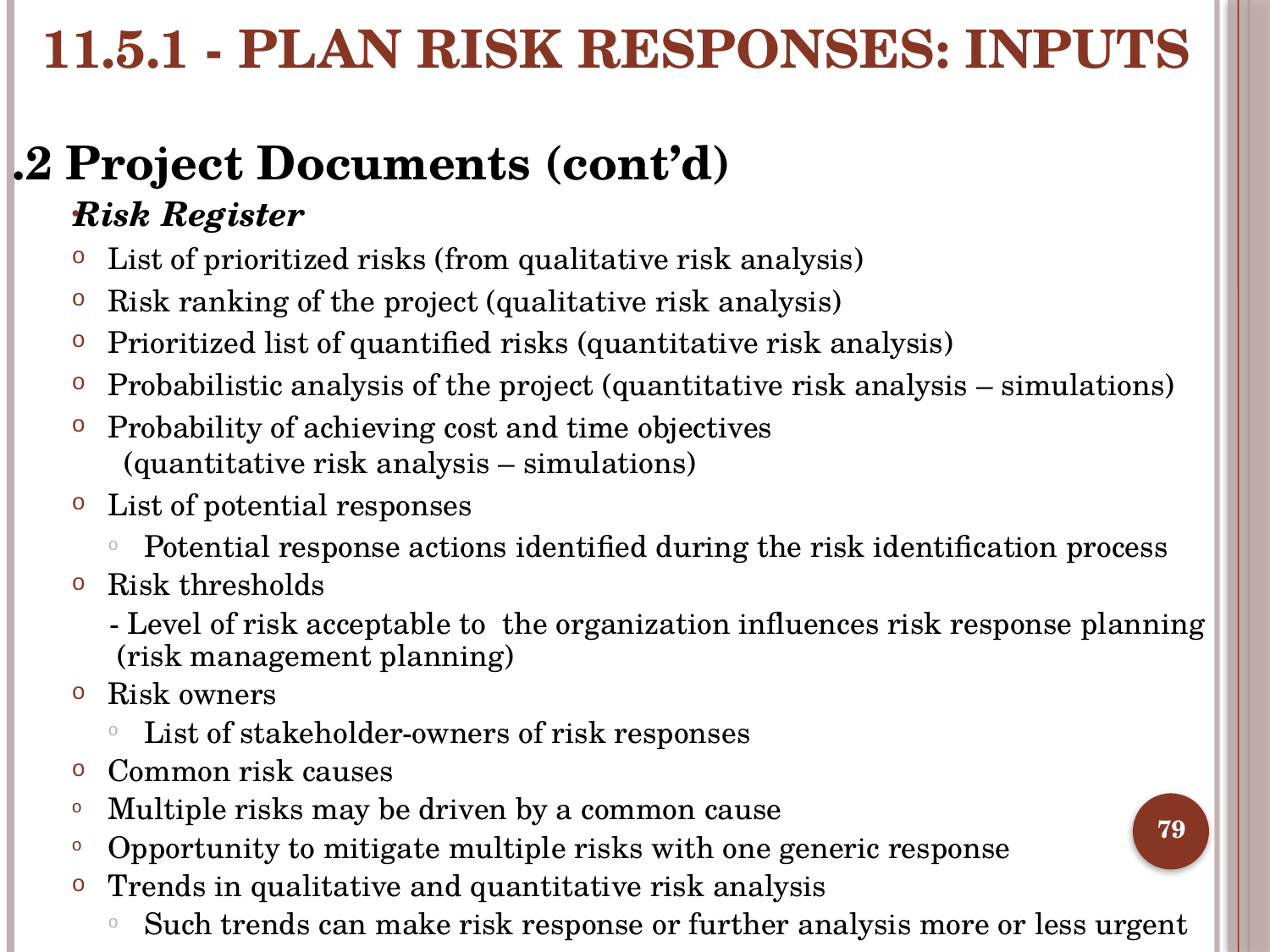

# 11.5.1 - PLAN RISK RESPONSES: INPUTS
.2 Project Documents (cont’d)
Risk Register
List of prioritized risks (from qualitative risk analysis)
Risk ranking of the project (qualitative risk analysis)
Prioritized list of quantified risks (quantitative risk analysis)
Probabilistic analysis of the project (quantitative risk analysis – simulations)
Probability of achieving cost and time objectives
  (quantitative risk analysis – simulations)
List of potential responses
Potential response actions identified during the risk identification process
Risk thresholds
- Level of risk acceptable to  the organization influences risk response planning   (risk management planning)
Risk owners
List of stakeholder-owners of risk responses
Common risk causes
Multiple risks may be driven by a common cause
Opportunity to mitigate multiple risks with one generic response
Trends in qualitative and quantitative risk analysis
Such trends can make risk response or further analysis more or less urgent

79